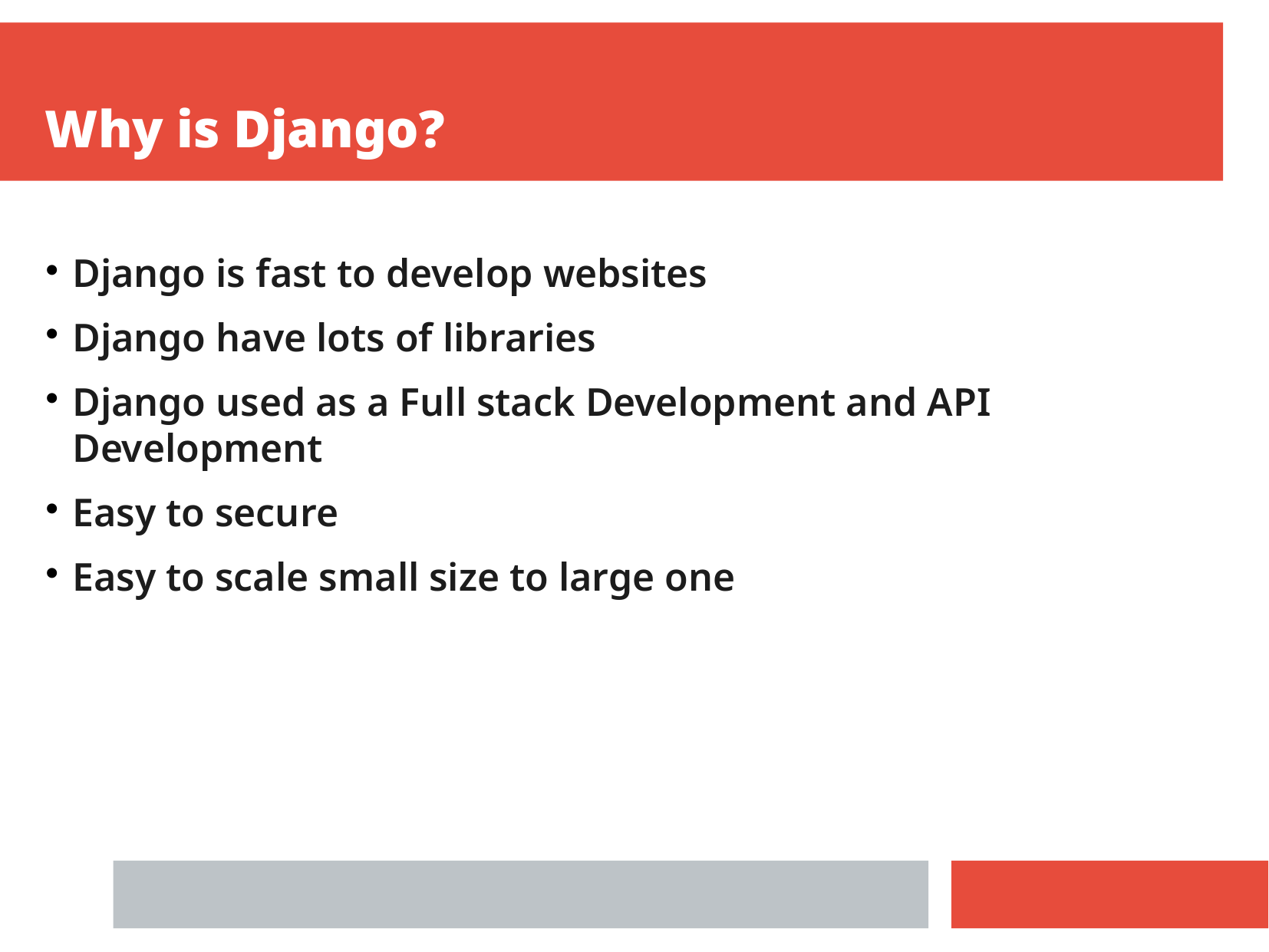

Why is Django?
Django is fast to develop websites
Django have lots of libraries
Django used as a Full stack Development and API Development
Easy to secure
Easy to scale small size to large one